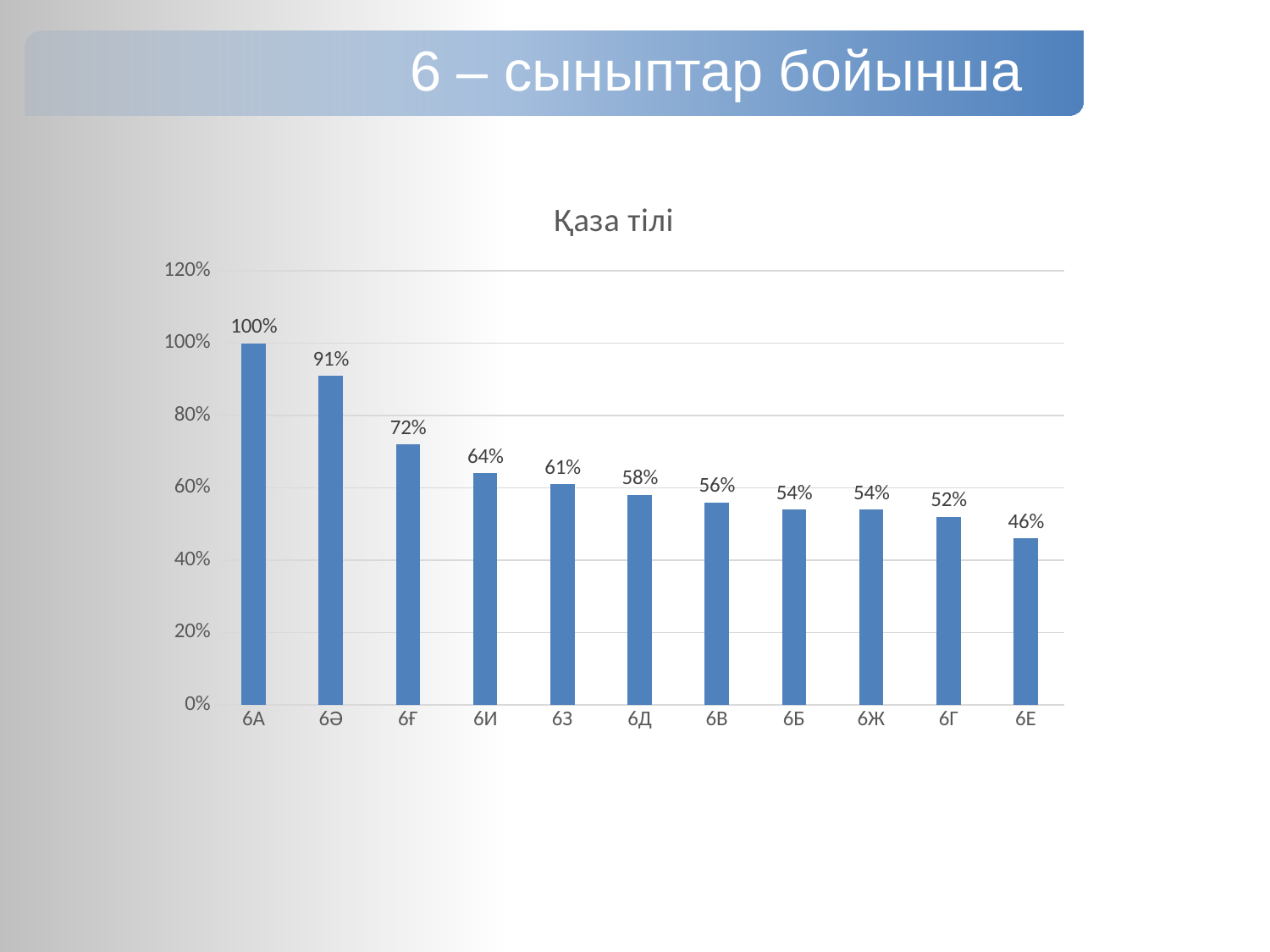

6 – сыныптар бойынша

### Chart: Қаза тілі

| Category | Қазақстан тарихы |
|---|---|
| 6А | 1.0 |
| 6Ә | 0.91 |
| 6Ғ | 0.72 |
| 6И | 0.64 |
| 6З | 0.61 |
| 6Д | 0.58 |
| 6В | 0.56 |
| 6Б | 0.54 |
| 6Ж | 0.54 |
| 6Г | 0.52 |
| 6Е | 0.46 |